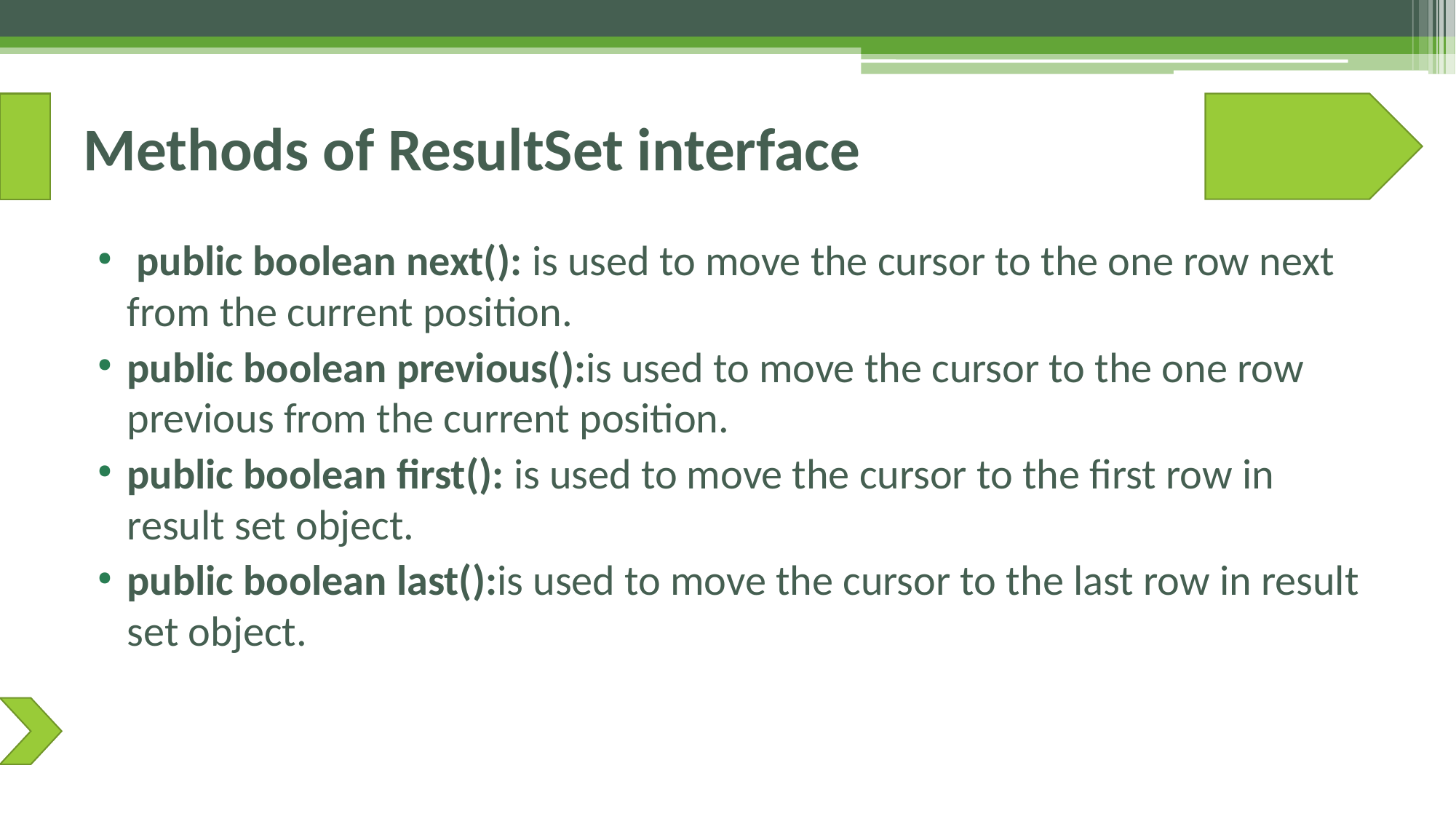

# Methods of ResultSet interface
 public boolean next(): is used to move the cursor to the one row next from the current position.
public boolean previous():is used to move the cursor to the one row previous from the current position.
public boolean first(): is used to move the cursor to the first row in result set object.
public boolean last():is used to move the cursor to the last row in result set object.